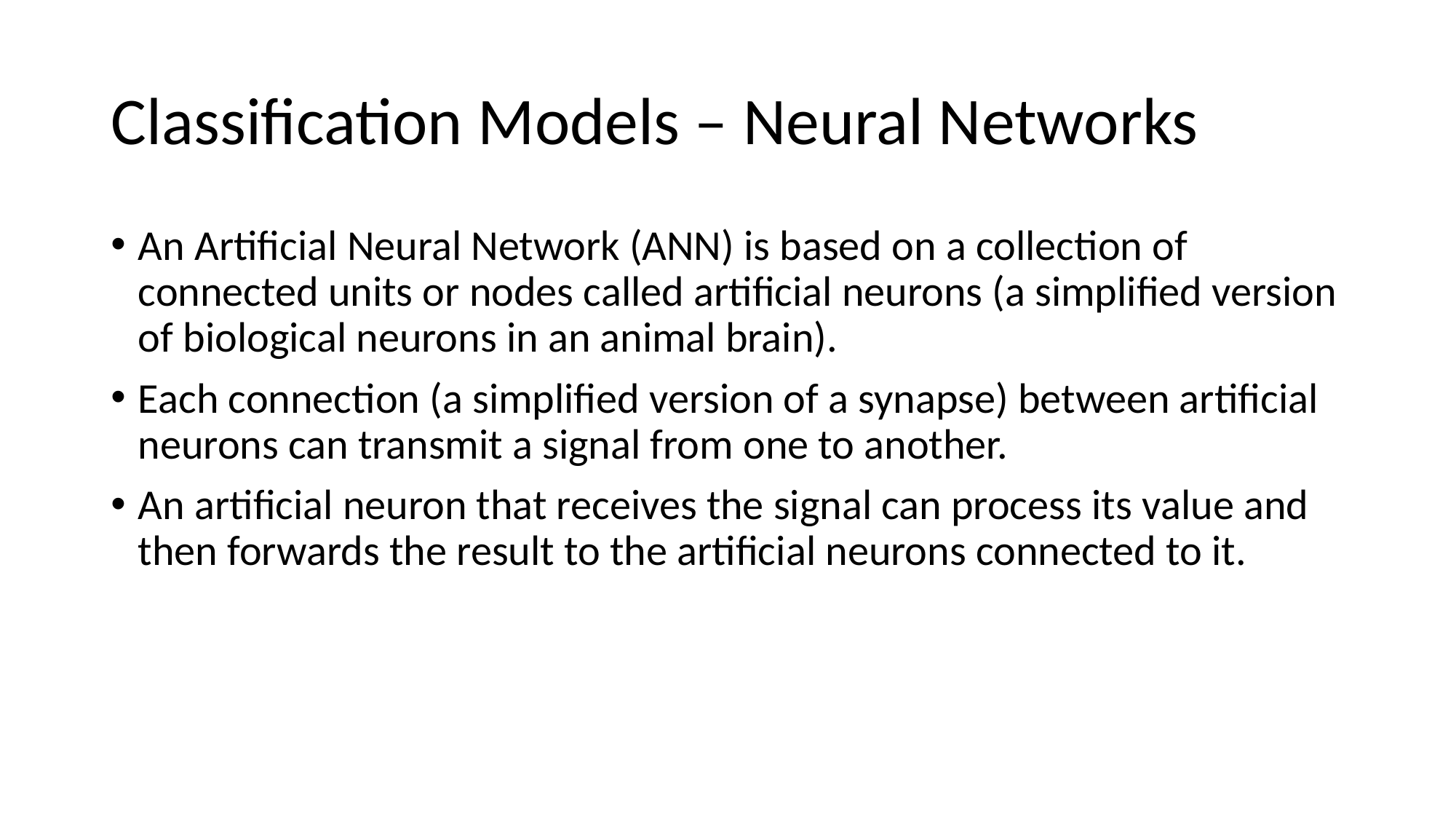

# Classification Models – Neural Networks
An Artificial Neural Network (ANN) is based on a collection of connected units or nodes called artificial neurons (a simplified version of biological neurons in an animal brain).
Each connection (a simplified version of a synapse) between artificial neurons can transmit a signal from one to another.
An artificial neuron that receives the signal can process its value and then forwards the result to the artificial neurons connected to it.